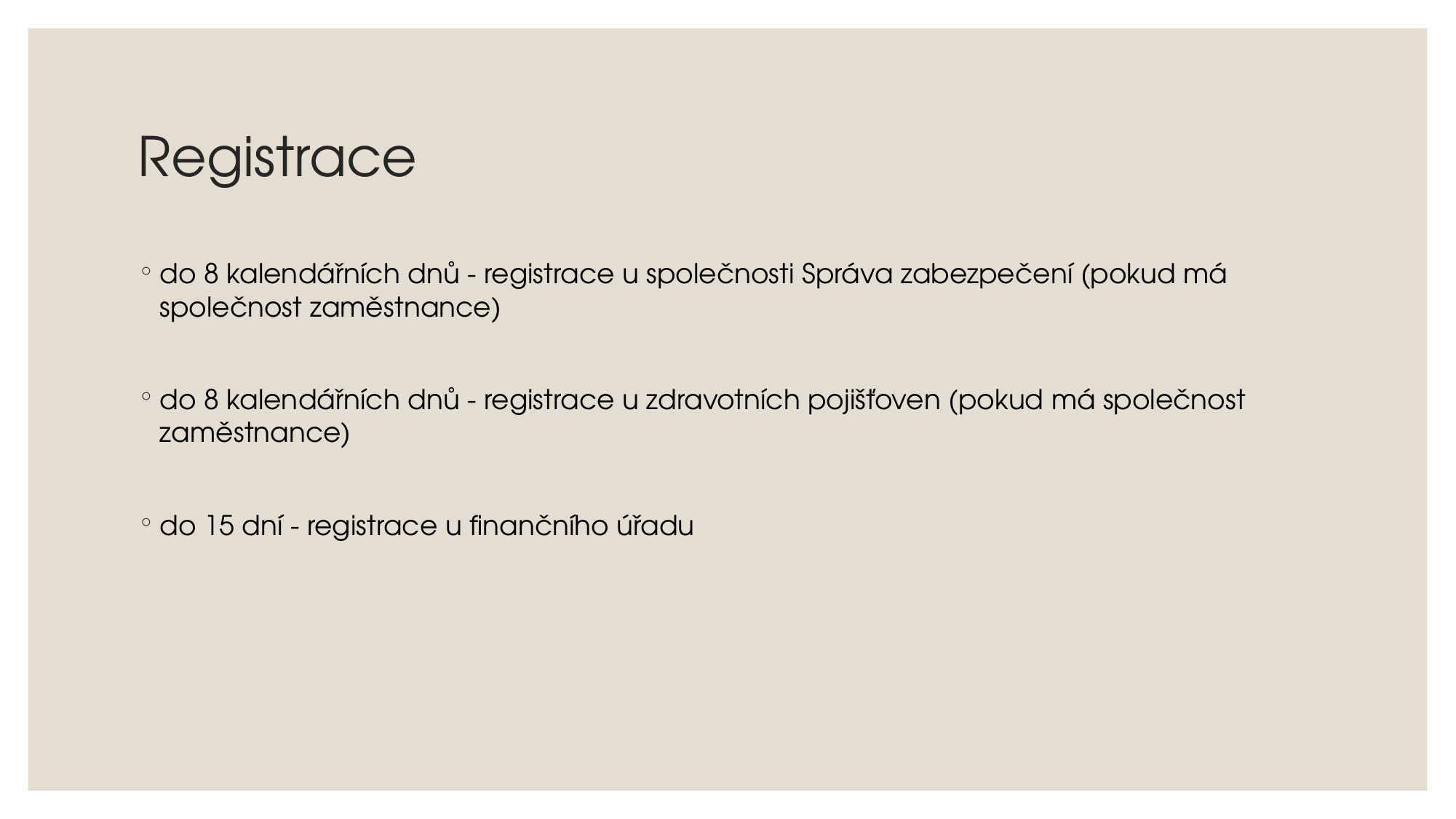

# Registrace
do 8 kalendářních dnů - registrace u společnosti Správa zabezpečení (pokud má společnost zaměstnance)

do 8 kalendářních dnů - registrace u zdravotních pojišťoven (pokud má společnost zaměstnance)

do 15 dní - registrace u finančního úřadu